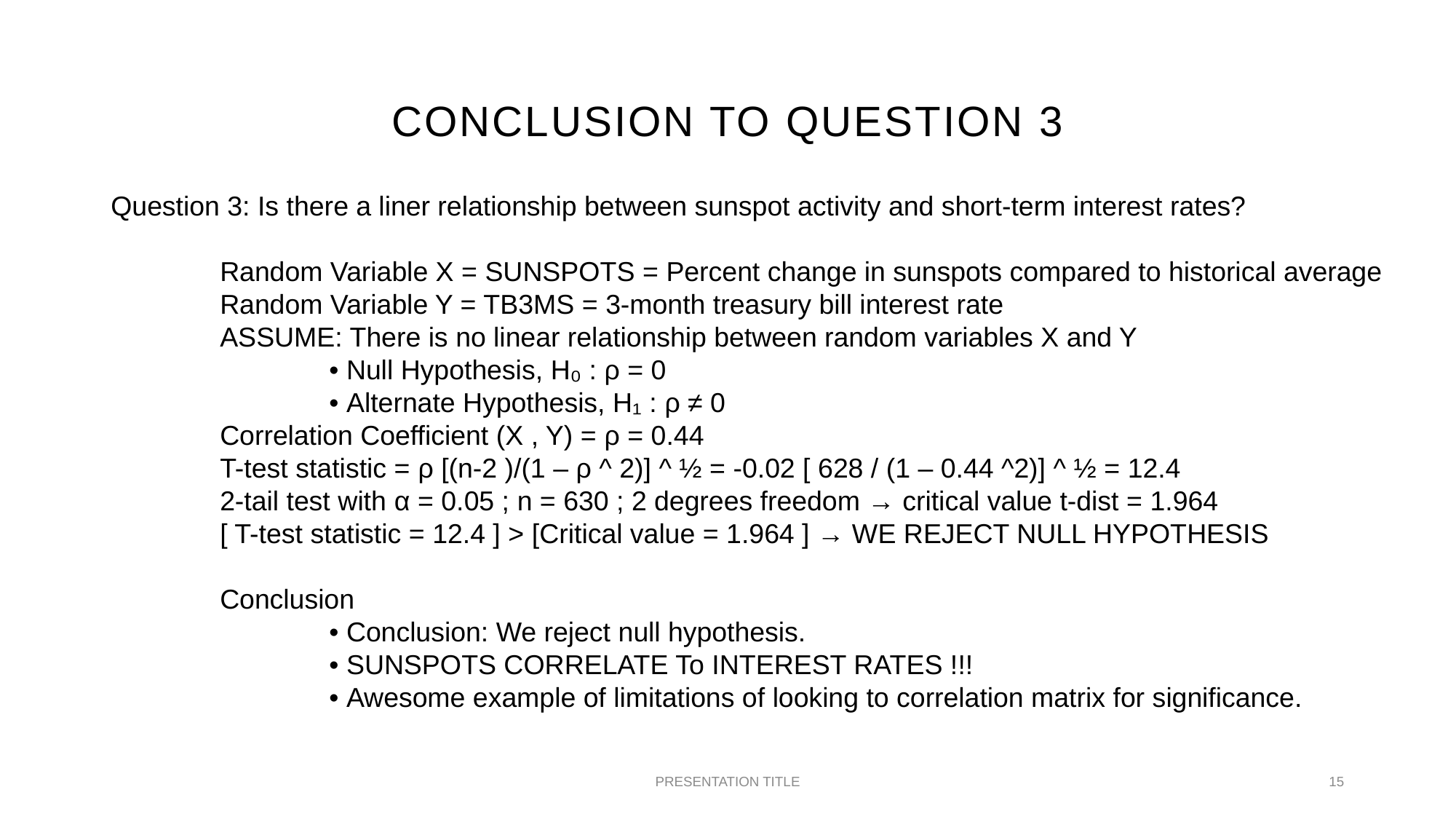

# Conclusion to question 3
Question 3: Is there a liner relationship between sunspot activity and short-term interest rates?

	Random Variable X = SUNSPOTS = Percent change in sunspots compared to historical average 	Random Variable Y = TB3MS = 3-month treasury bill interest rate
	ASSUME: There is no linear relationship between random variables X and Y
		• Null Hypothesis, H₀ : ρ = 0
		• Alternate Hypothesis, H₁ : ρ ≠ 0
	Correlation Coefficient (X , Y) = ρ = 0.44
	T-test statistic = ρ [(n-2 )/(1 – ρ ^ 2)] ^ ½ = -0.02 [ 628 / (1 – 0.44 ^2)] ^ ½ = 12.4
	2-tail test with α = 0.05 ; n = 630 ; 2 degrees freedom → critical value t-dist = 1.964
	[ T-test statistic = 12.4 ] > [Critical value = 1.964 ] → WE REJECT NULL HYPOTHESIS

	Conclusion
		• Conclusion: We reject null hypothesis.
		• SUNSPOTS CORRELATE To INTEREST RATES !!!
		• Awesome example of limitations of looking to correlation matrix for significance.
PRESENTATION TITLE
15